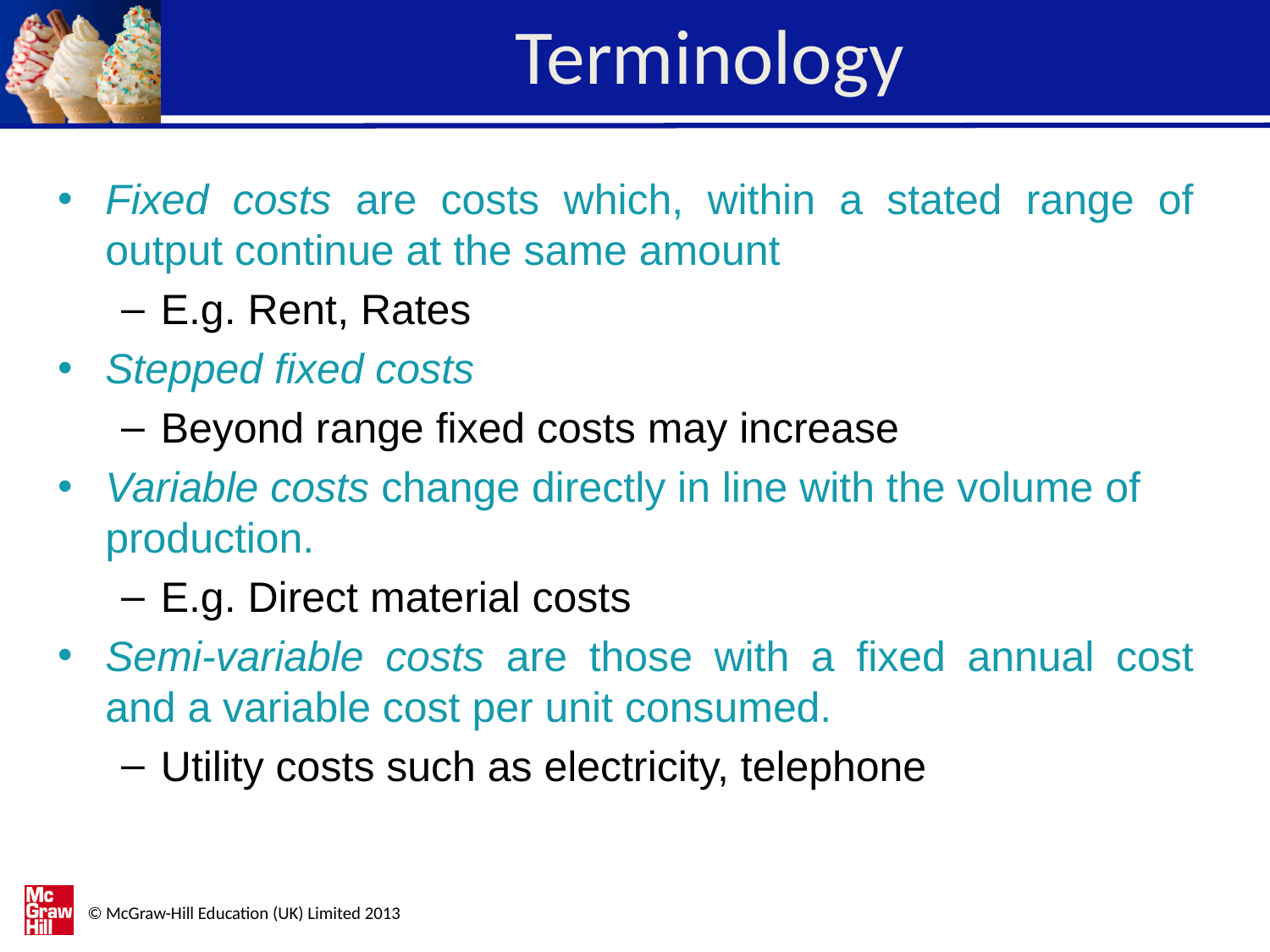

# Terminology
Fixed costs are costs which, within a stated range of output continue at the same amount
E.g. Rent, Rates
Stepped fixed costs
Beyond range fixed costs may increase
Variable costs change directly in line with the volume of production.
E.g. Direct material costs
Semi-variable costs are those with a fixed annual cost and a variable cost per unit consumed.
Utility costs such as electricity, telephone